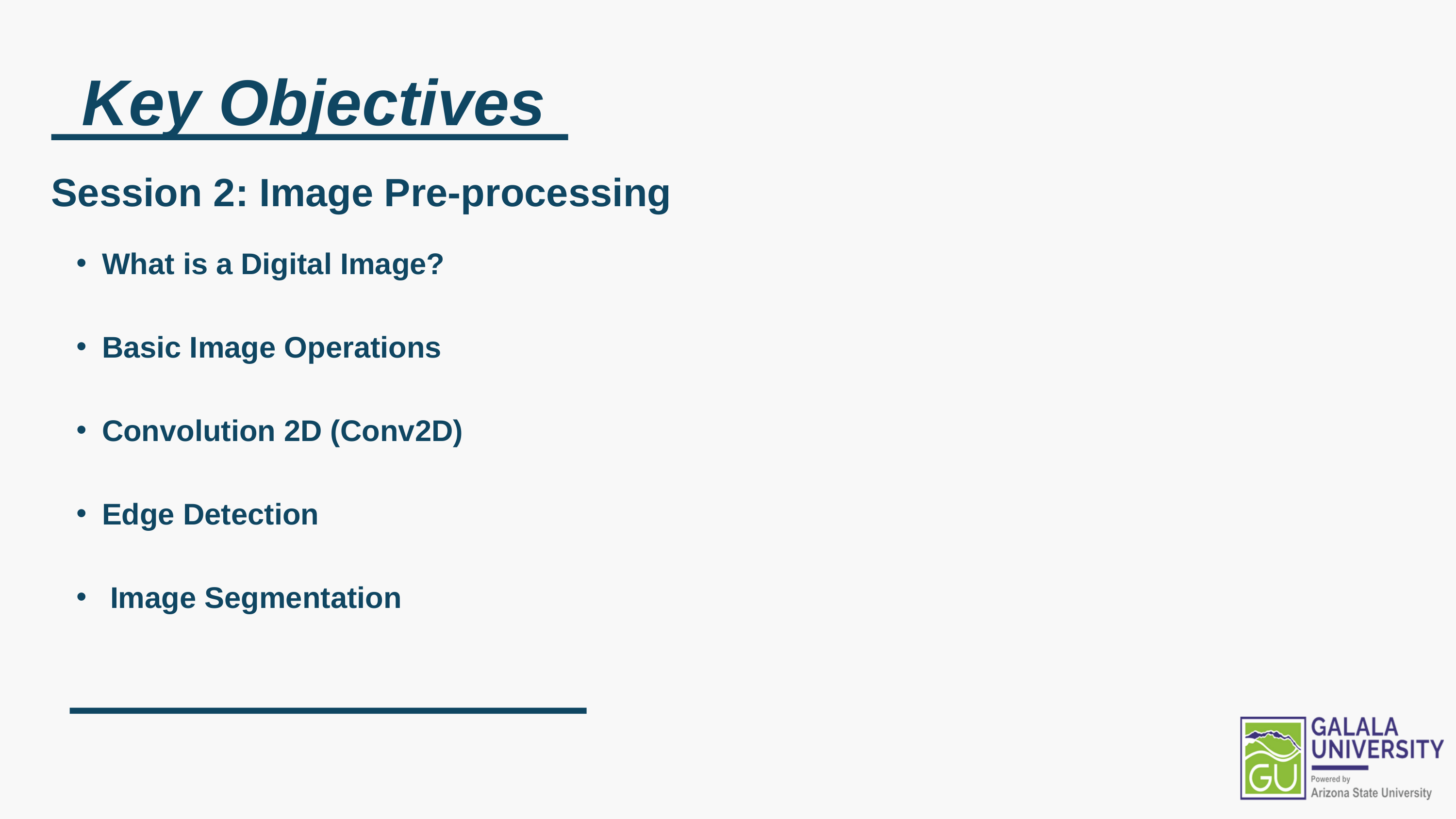

Key Objectives

Session 2: Image Pre-processing
What is a Digital Image?

Basic Image Operations

Convolution 2D (Conv2D)

Edge Detection

 Image Segmentation